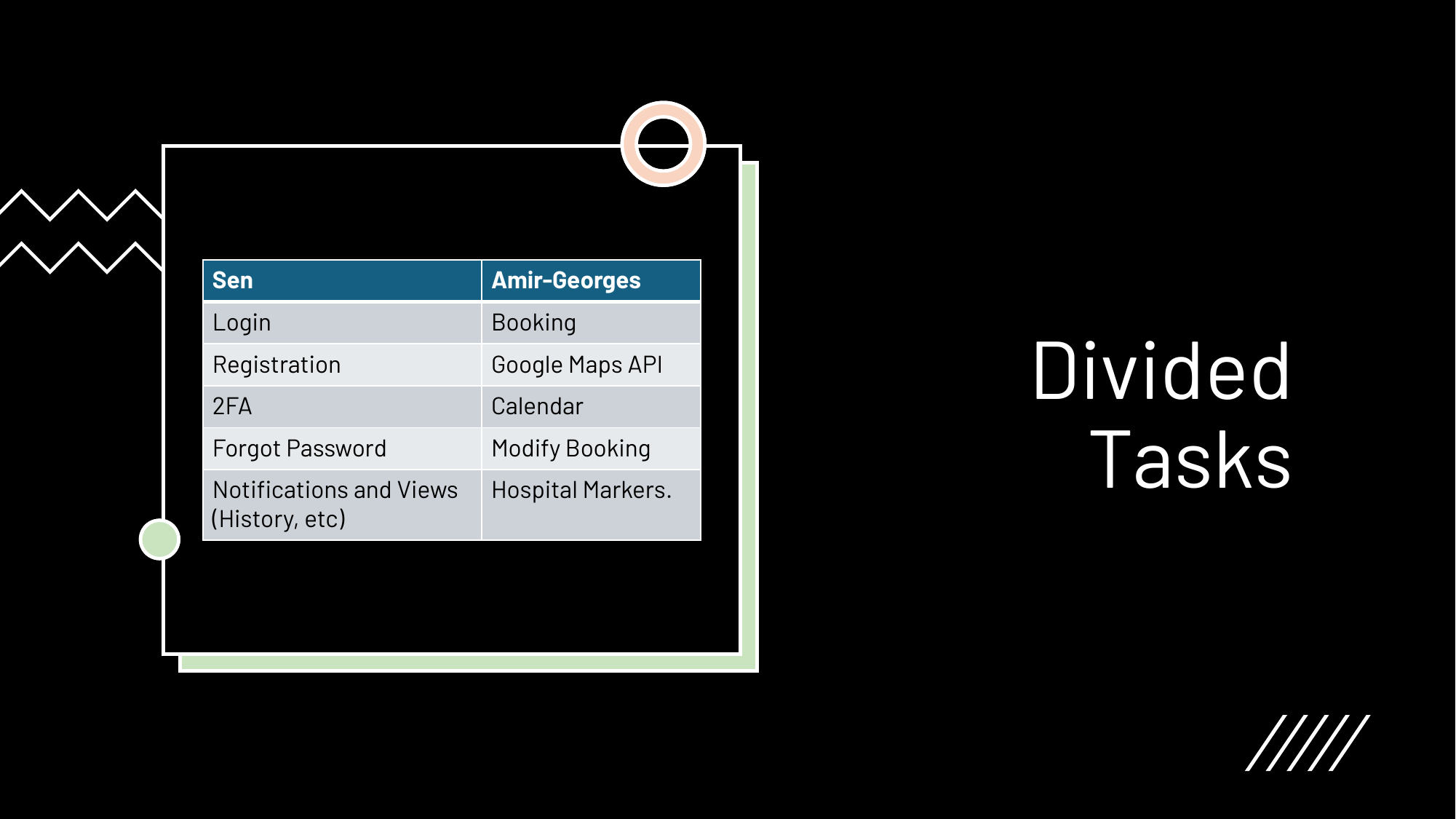

# Divided Tasks

| Sen | Amir-Georges |
| --- | --- |
| Login | Booking |
| Registration | Google Maps API |
| 2FA | Calendar |
| Forgot Password | Modify Booking |
| Notifications and Views (History, etc) | Hospital Markers. |